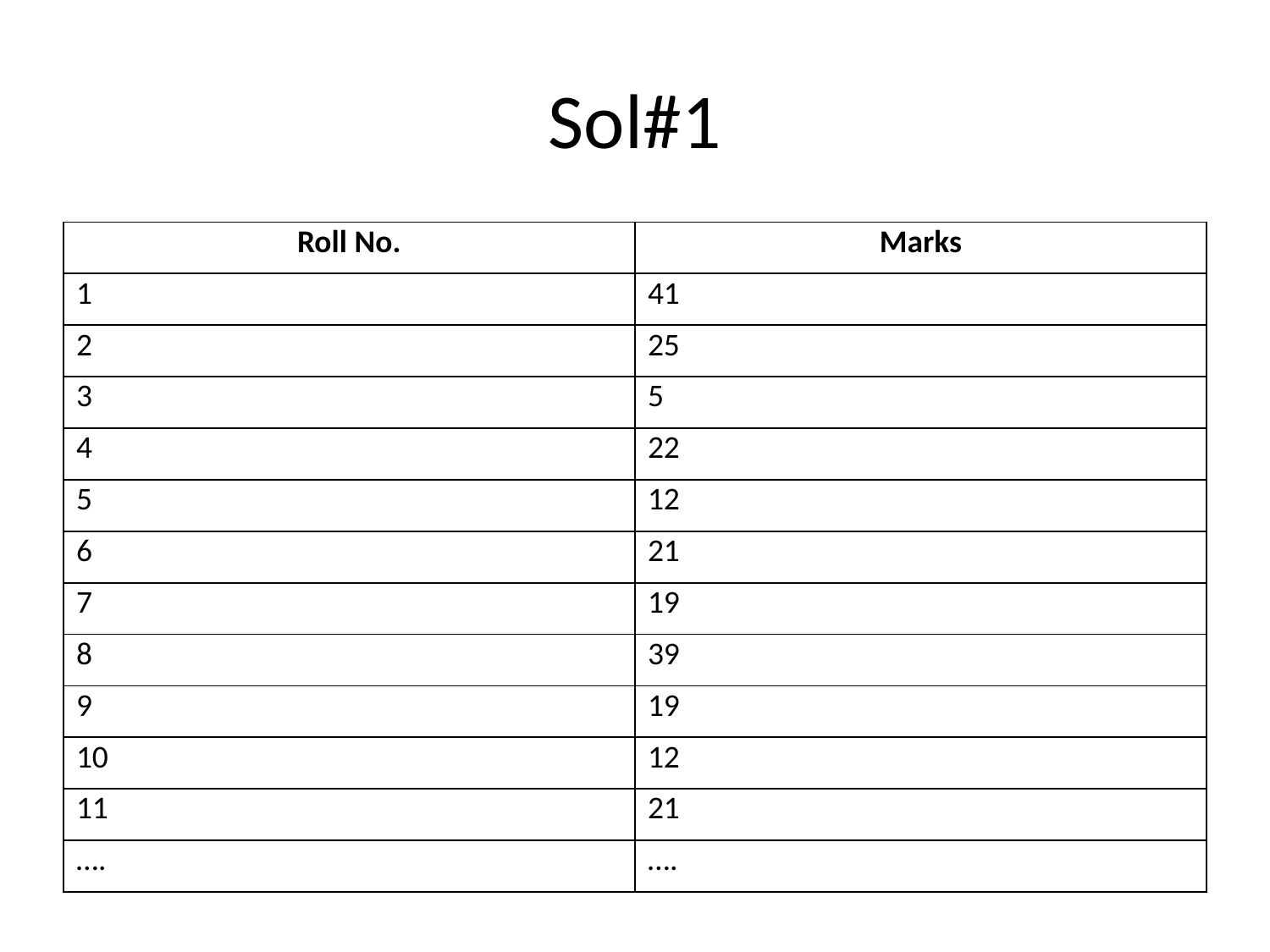

# Sol#1
| Roll No. | Marks |
| --- | --- |
| 1 | 41 |
| 2 | 25 |
| 3 | 5 |
| 4 | 22 |
| 5 | 12 |
| 6 | 21 |
| 7 | 19 |
| 8 | 39 |
| 9 | 19 |
| 10 | 12 |
| 11 | 21 |
| …. | …. |